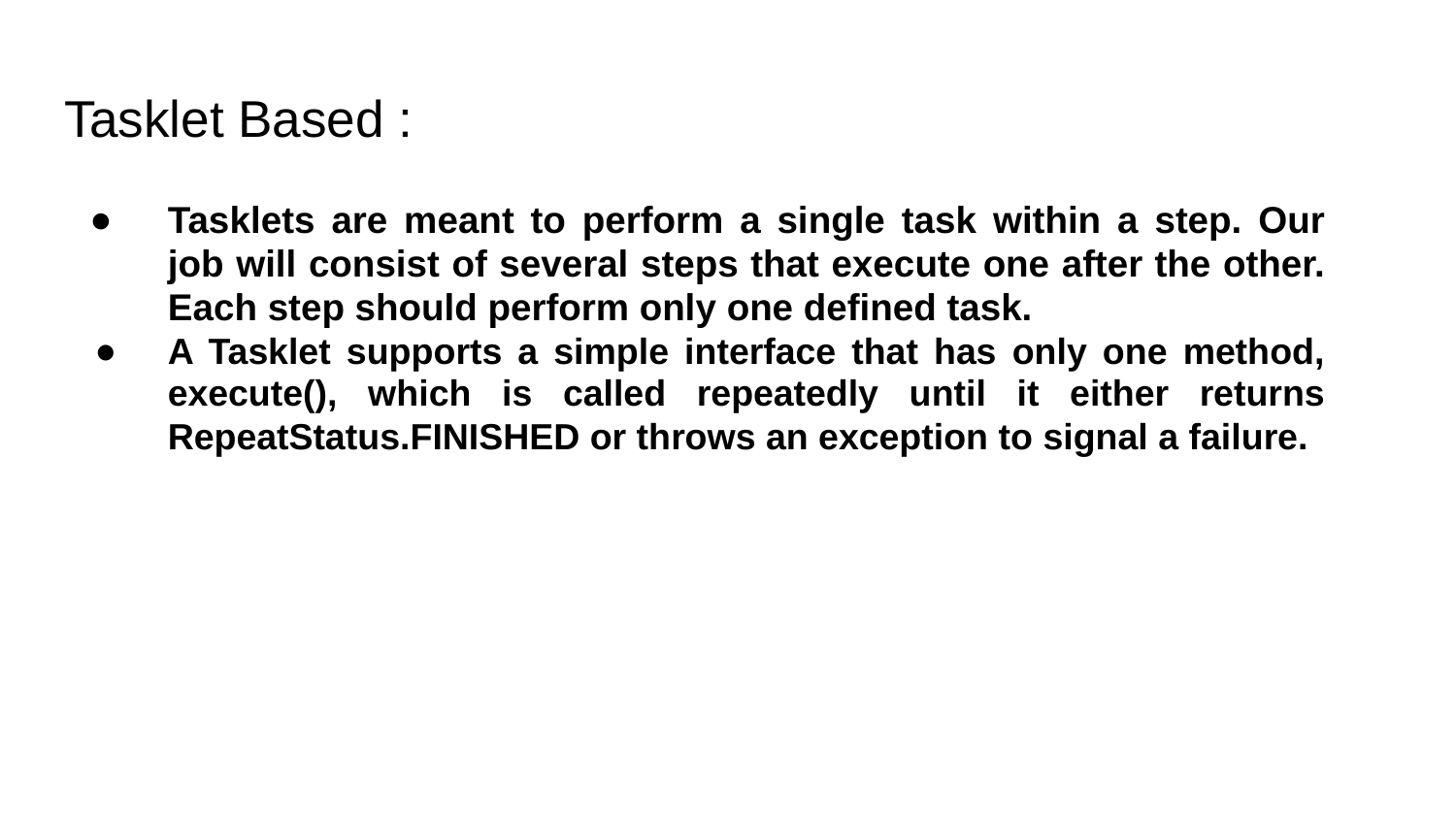

# Tasklet Based :
Tasklets are meant to perform a single task within a step. Our job will consist of several steps that execute one after the other. Each step should perform only one defined task.
A Tasklet supports a simple interface that has only one method, execute(), which is called repeatedly until it either returns RepeatStatus.FINISHED or throws an exception to signal a failure.